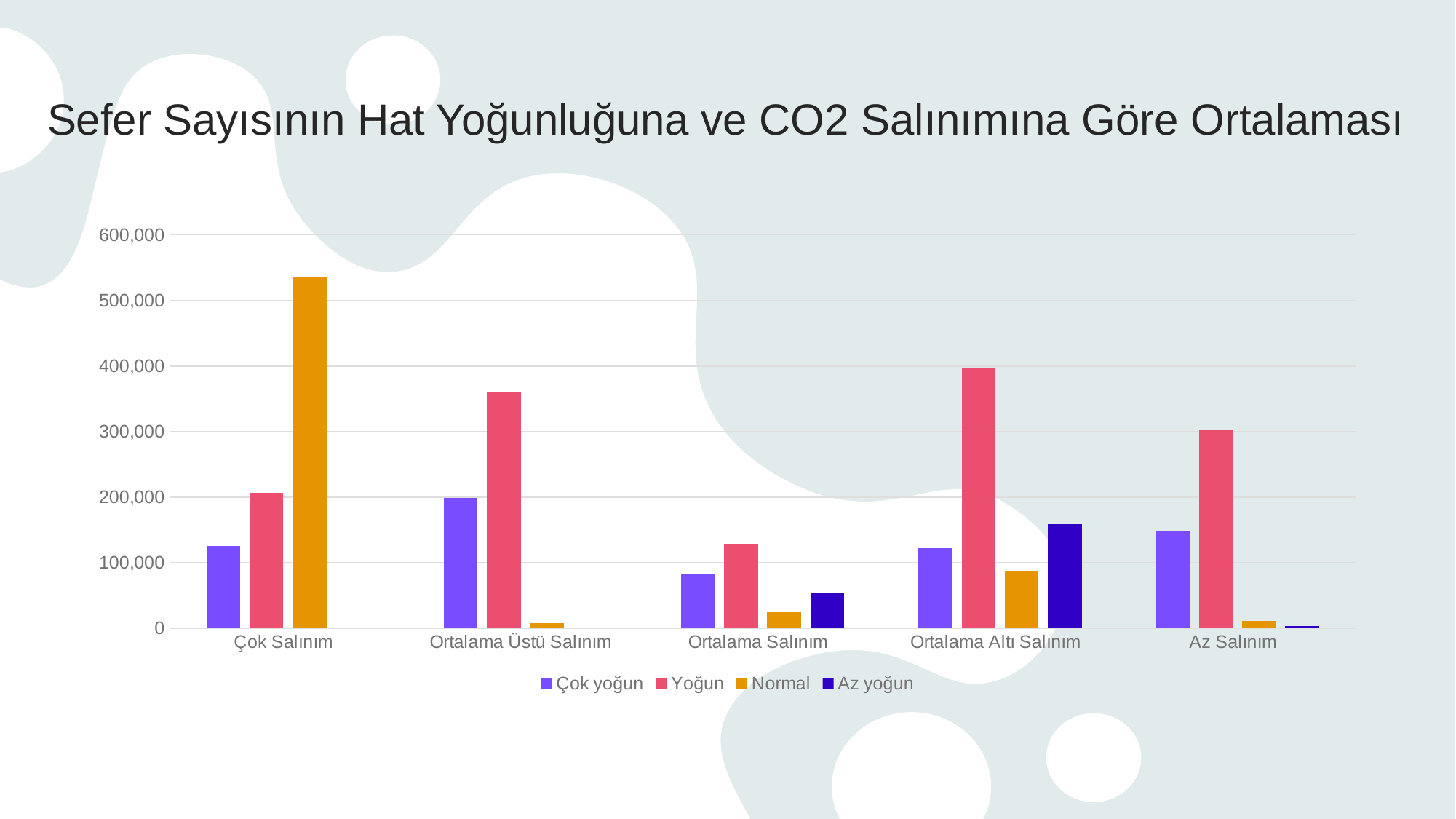

# Sefer Sayısının Hat Yoğunluğuna ve CO2 Salınımına Göre Ortalaması

### Chart

| Category | Çok yoğun | Yoğun | Normal | Az yoğun |
|---|---|---|---|---|
| Çok Salınım   | 125201.0 | 206224.0 | 536037.0 | 0.0 |
| Ortalama Üstü Salınım   | 199117.0 | 360858.0 | 7425.0 | 0.0 |
| Ortalama Salınım   | 81781.0 | 128818.0 | 25503.0 | 52878.0 |
| Ortalama Altı Salınım   | 121550.0 | 397361.0 | 87647.0 | 158378.0 |
| Az Salınım   | 149042.0 | 301507.0 | 10592.0 | 2664.0 |